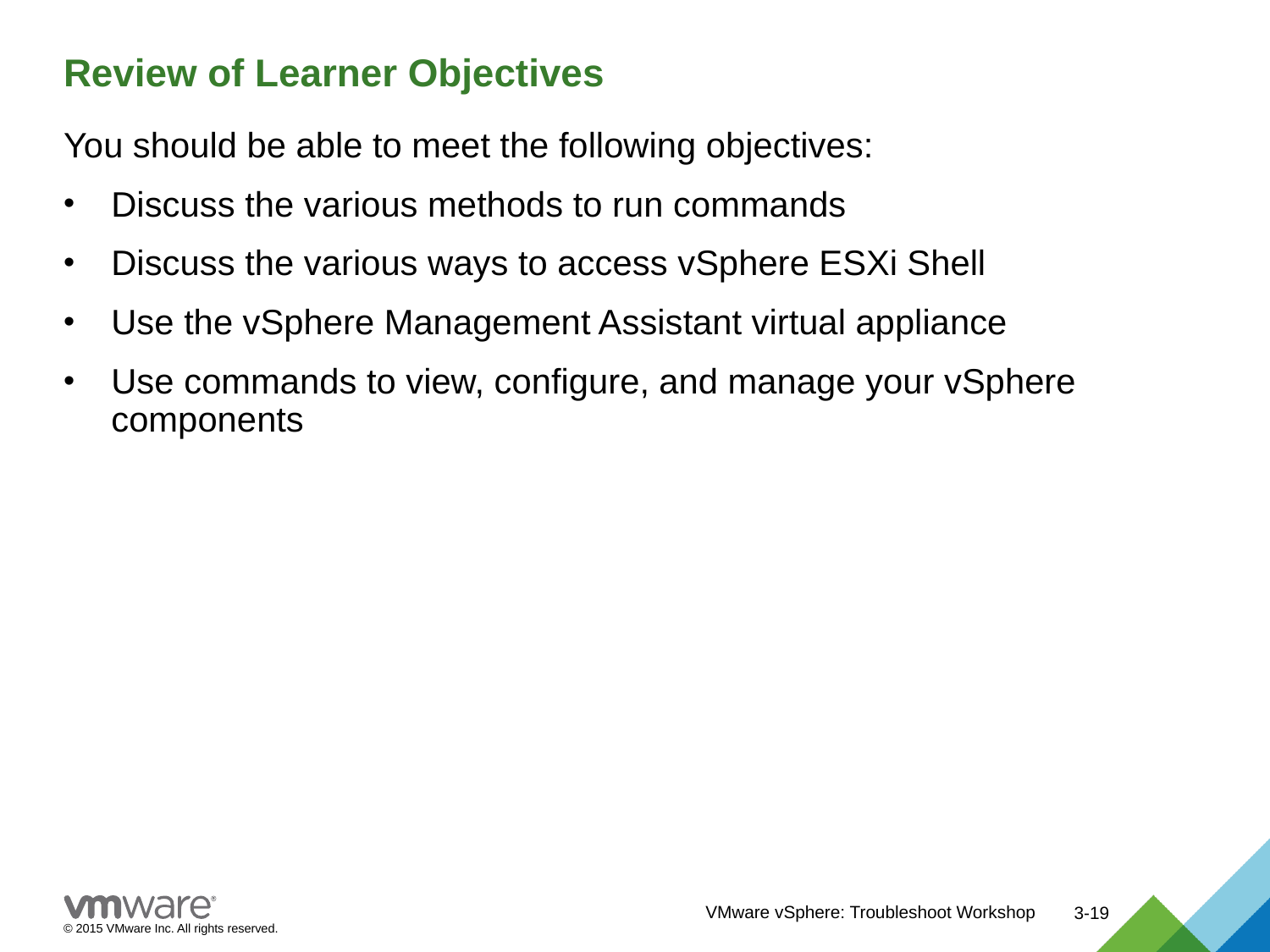

# Review of Learner Objectives
You should be able to meet the following objectives:
Discuss the various methods to run commands
Discuss the various ways to access vSphere ESXi Shell
Use the vSphere Management Assistant virtual appliance
Use commands to view, configure, and manage your vSphere components